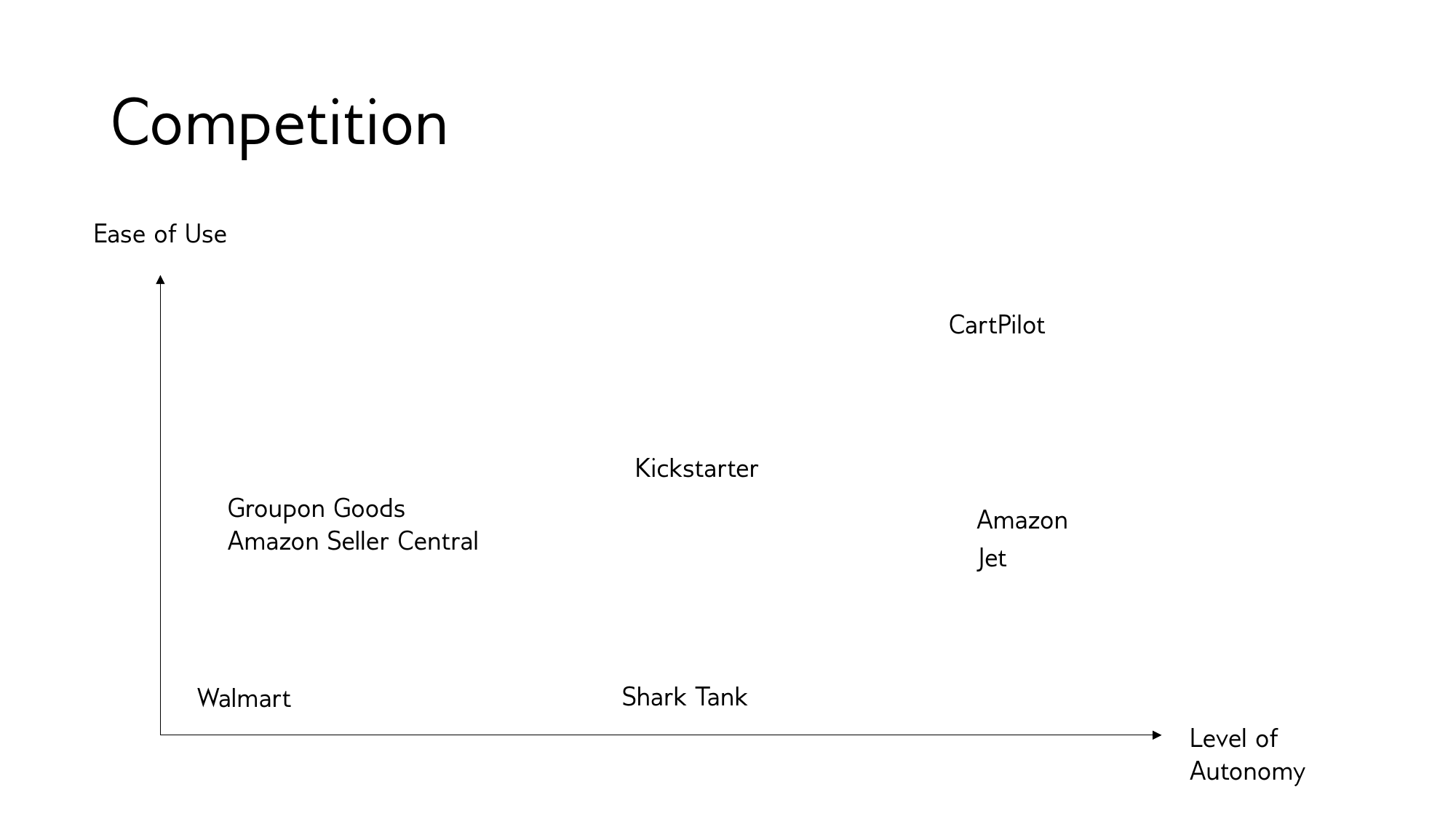

# Competition
Ease of Use
CartPilot
Kickstarter
Groupon Goods
Amazon Seller Central
Amazon
Jet
Shark Tank
Walmart
Level of Autonomy